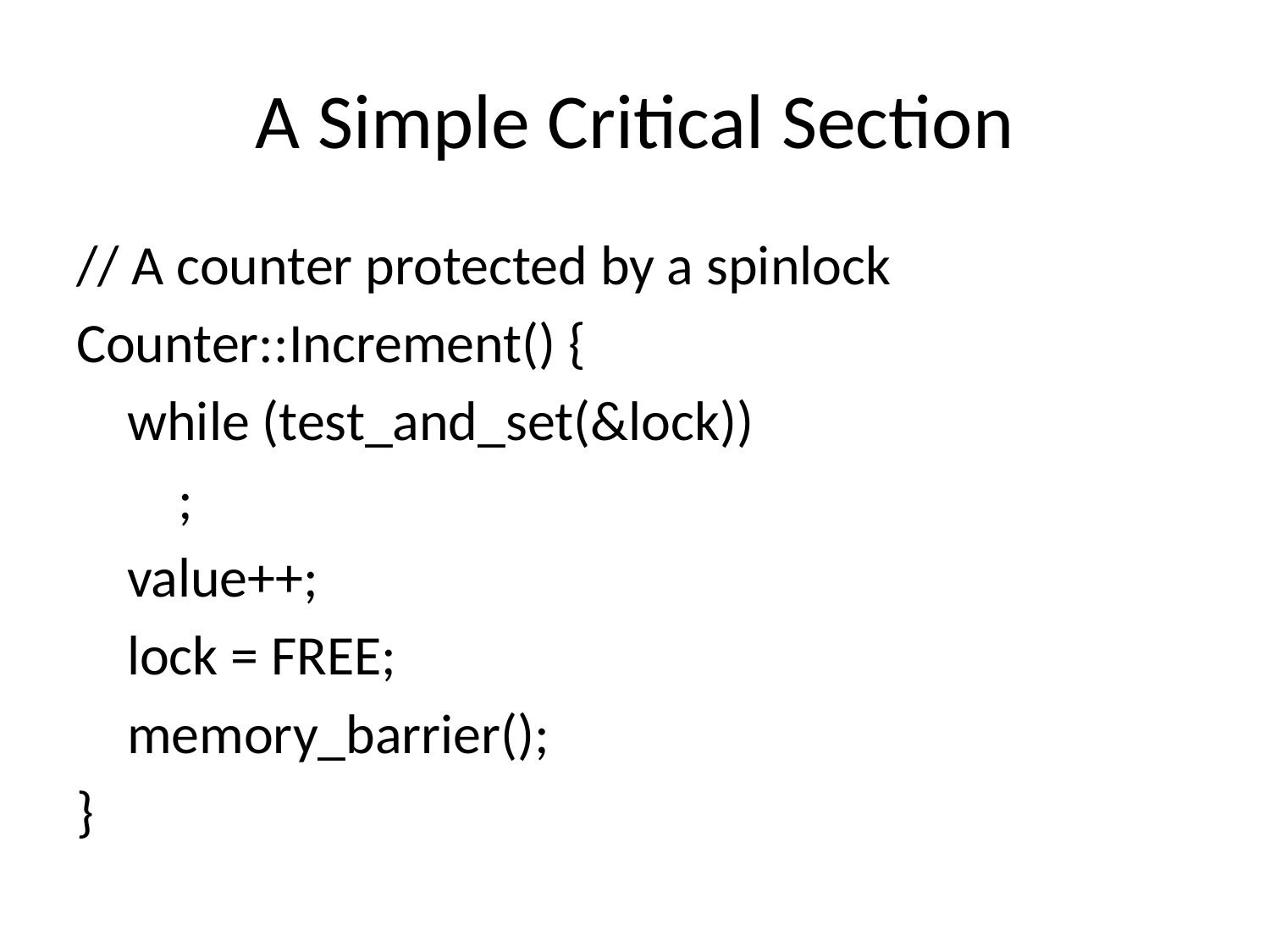

# A Simple Critical Section
// A counter protected by a spinlock
Counter::Increment() {
    while (test_and_set(&lock))
        ;
    value++;
    lock = FREE;
    memory_barrier();
}